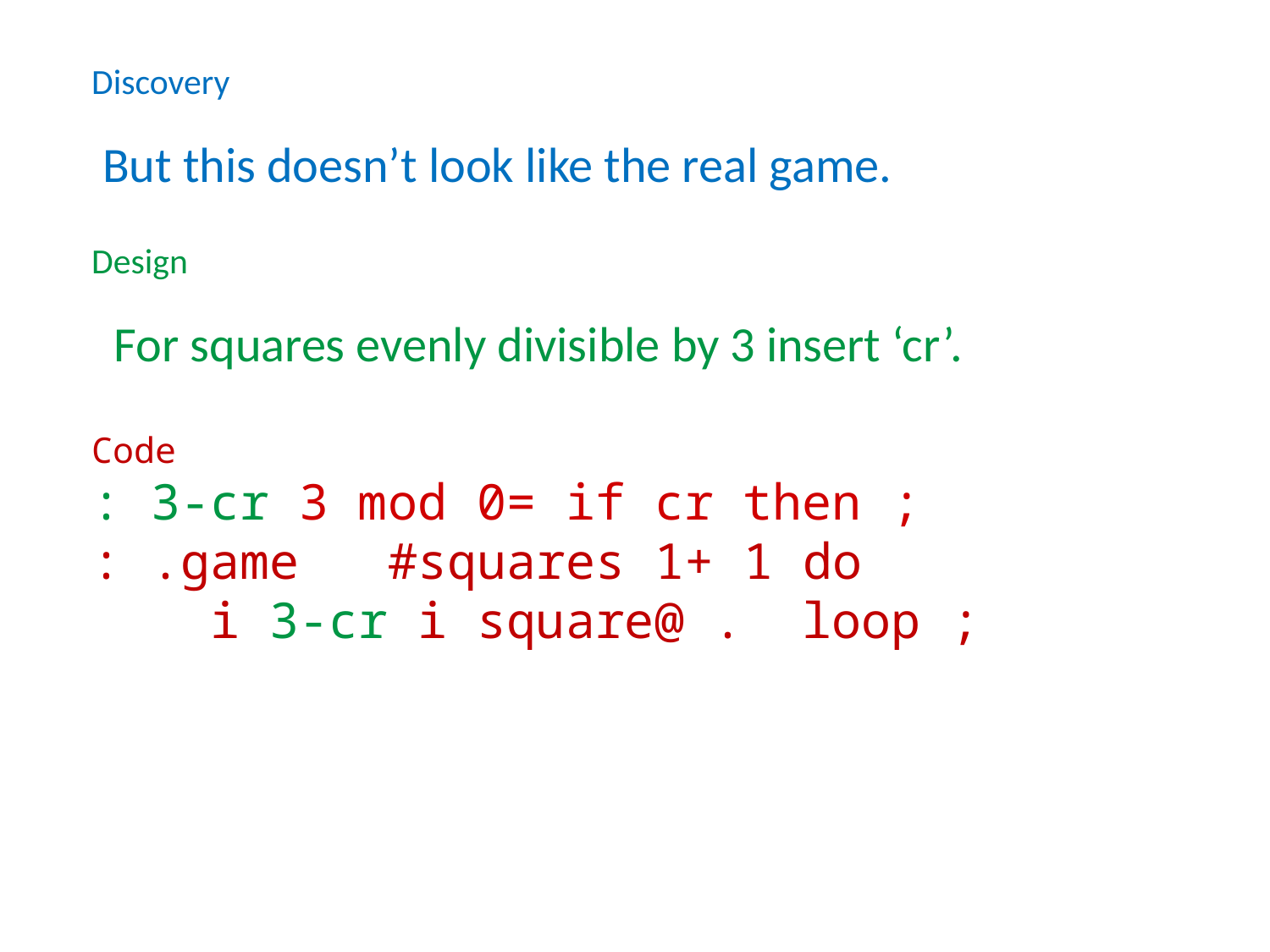

Discovery
 But this doesn’t look like the real game.
Design
  For squares evenly divisible by 3 insert ‘cr’.
Code
: 3-cr 3 mod 0= if cr then ;
: .game   #squares 1+ 1 do
    i 3-cr i square@ .  loop ;